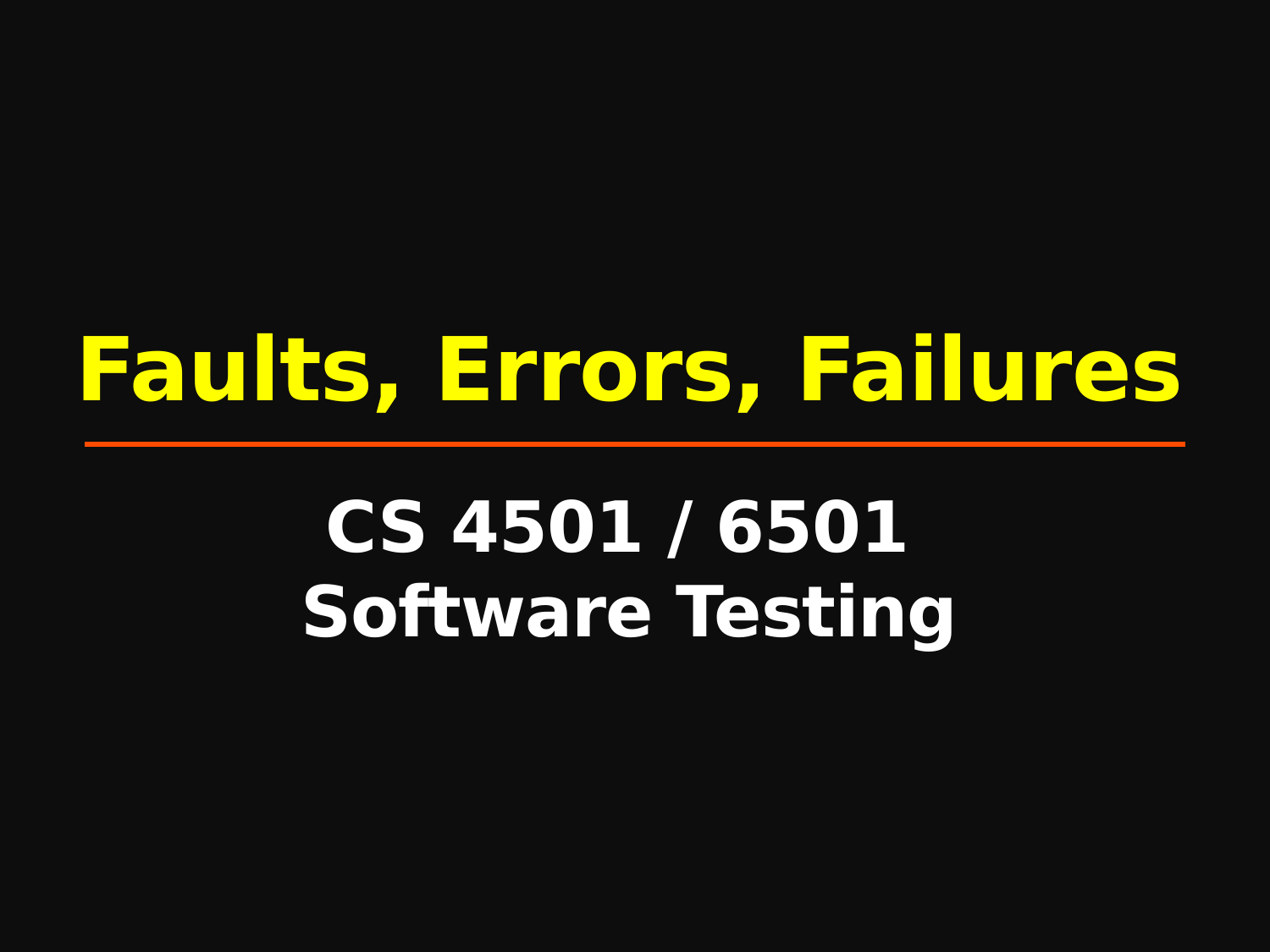

# Faults, Errors, Failures CS 4501 / 6501 Software Testing